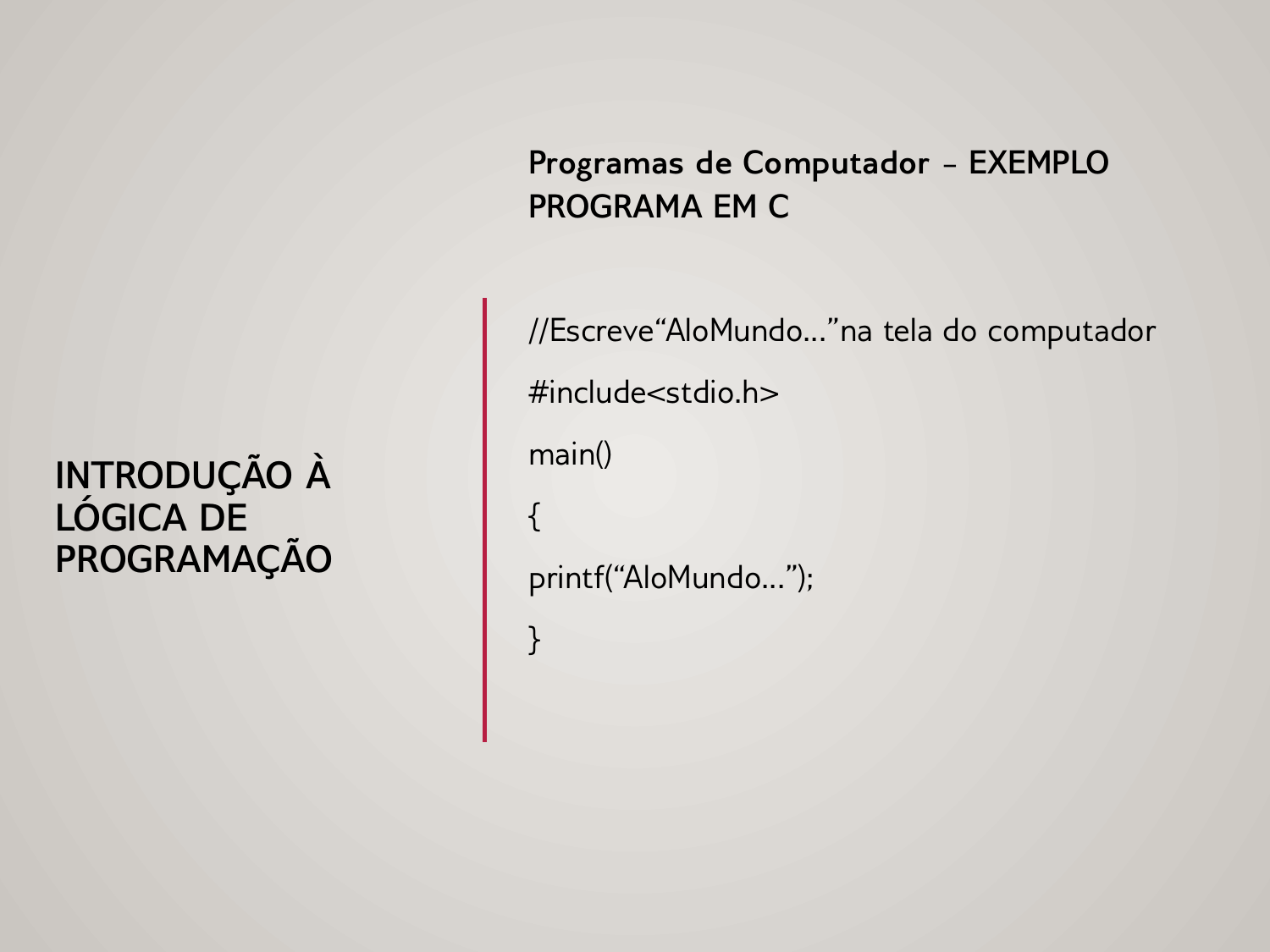

Programas de Computador – EXEMPLO PROGRAMA EM C

//Escreve“AloMundo...”na tela do computador
#include<stdio.h>
main()
{
printf(“AloMundo...”);
}

# Introdução à Lógica de Programação